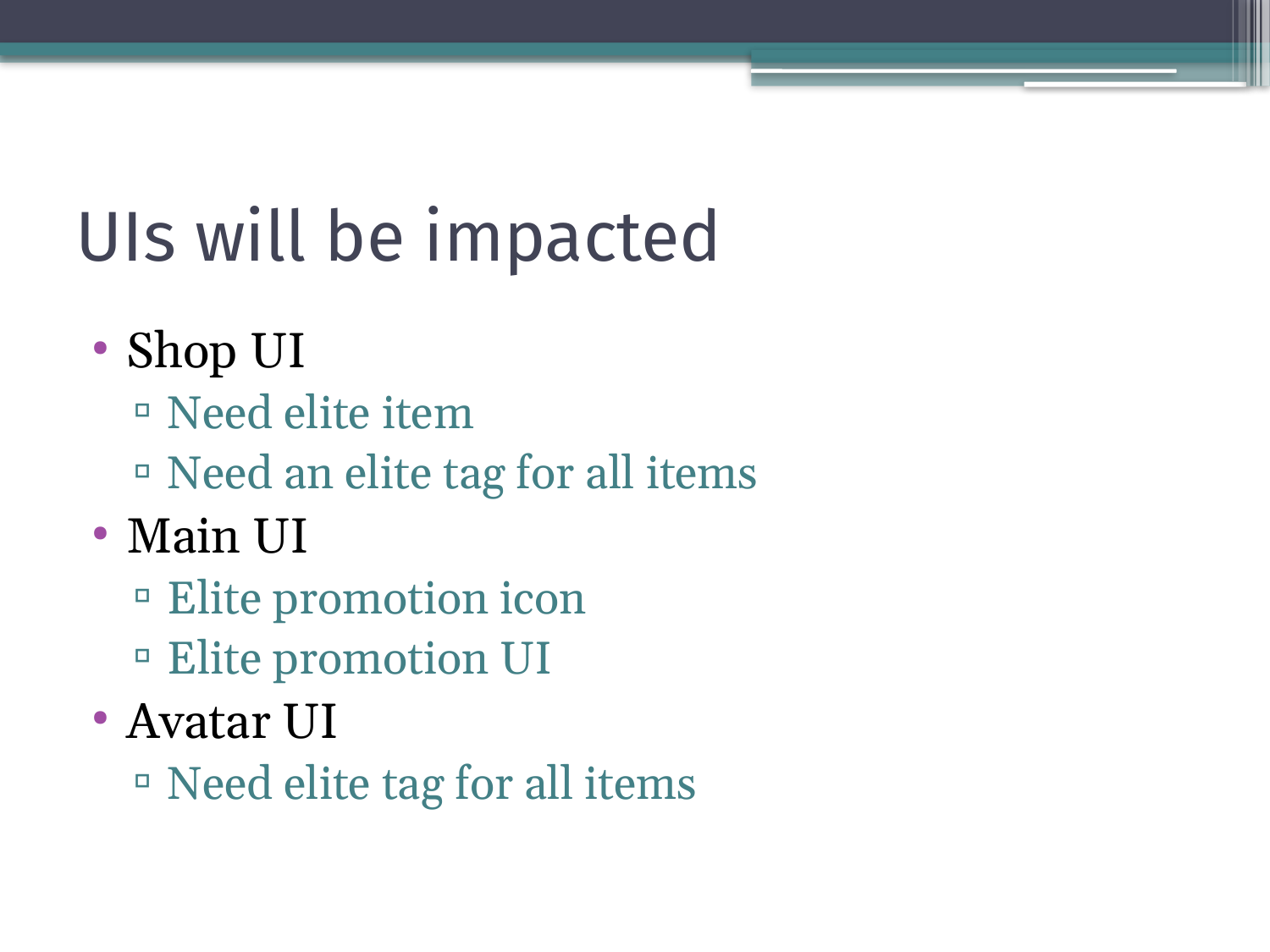

# UIs will be impacted
Shop UI
Need elite item
Need an elite tag for all items
Main UI
Elite promotion icon
Elite promotion UI
Avatar UI
Need elite tag for all items